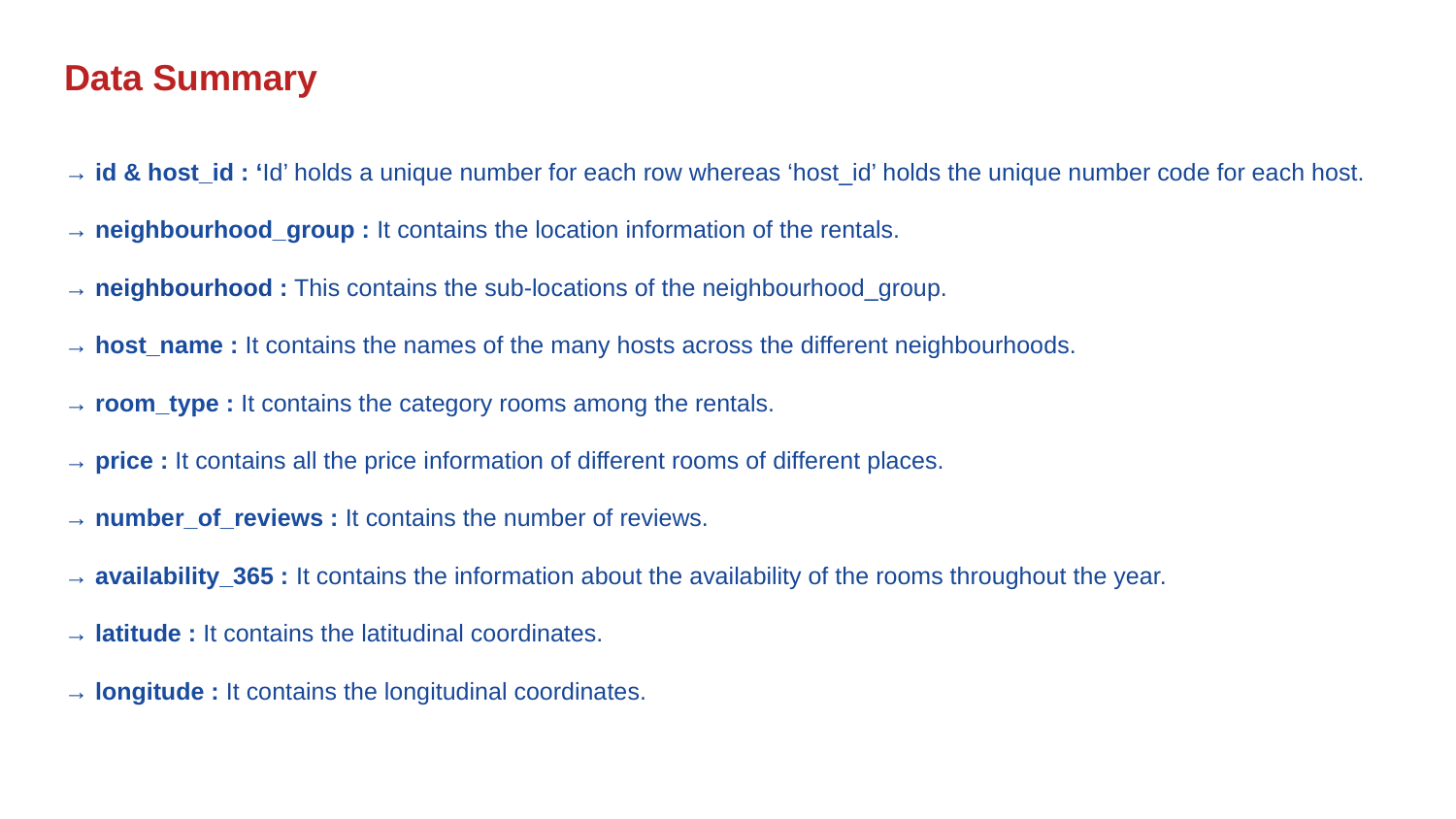

# Data Summary
→ id & host_id : ‘Id’ holds a unique number for each row whereas ‘host_id’ holds the unique number code for each host.
→ neighbourhood_group : It contains the location information of the rentals.
→ neighbourhood : This contains the sub-locations of the neighbourhood_group.
→ host_name : It contains the names of the many hosts across the different neighbourhoods.
→ room_type : It contains the category rooms among the rentals.
→ price : It contains all the price information of different rooms of different places.
→ number_of_reviews : It contains the number of reviews.
→ availability_365 : It contains the information about the availability of the rooms throughout the year.
→ latitude : It contains the latitudinal coordinates.
→ longitude : It contains the longitudinal coordinates.